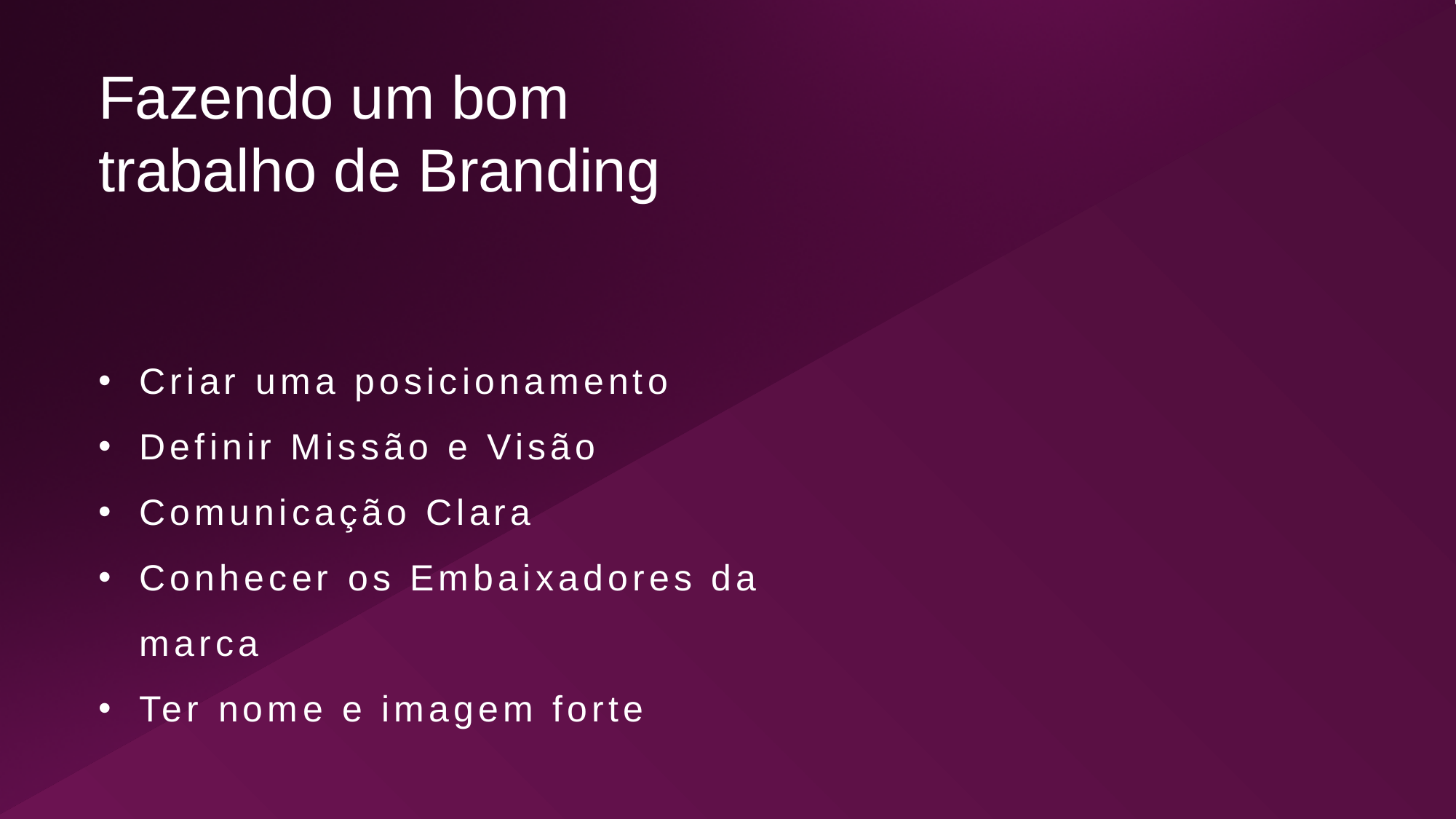

Fazendo um bom trabalho de Branding
Criar uma posicionamento
Definir Missão e Visão
Comunicação Clara
Conhecer os Embaixadores da marca
Ter nome e imagem forte